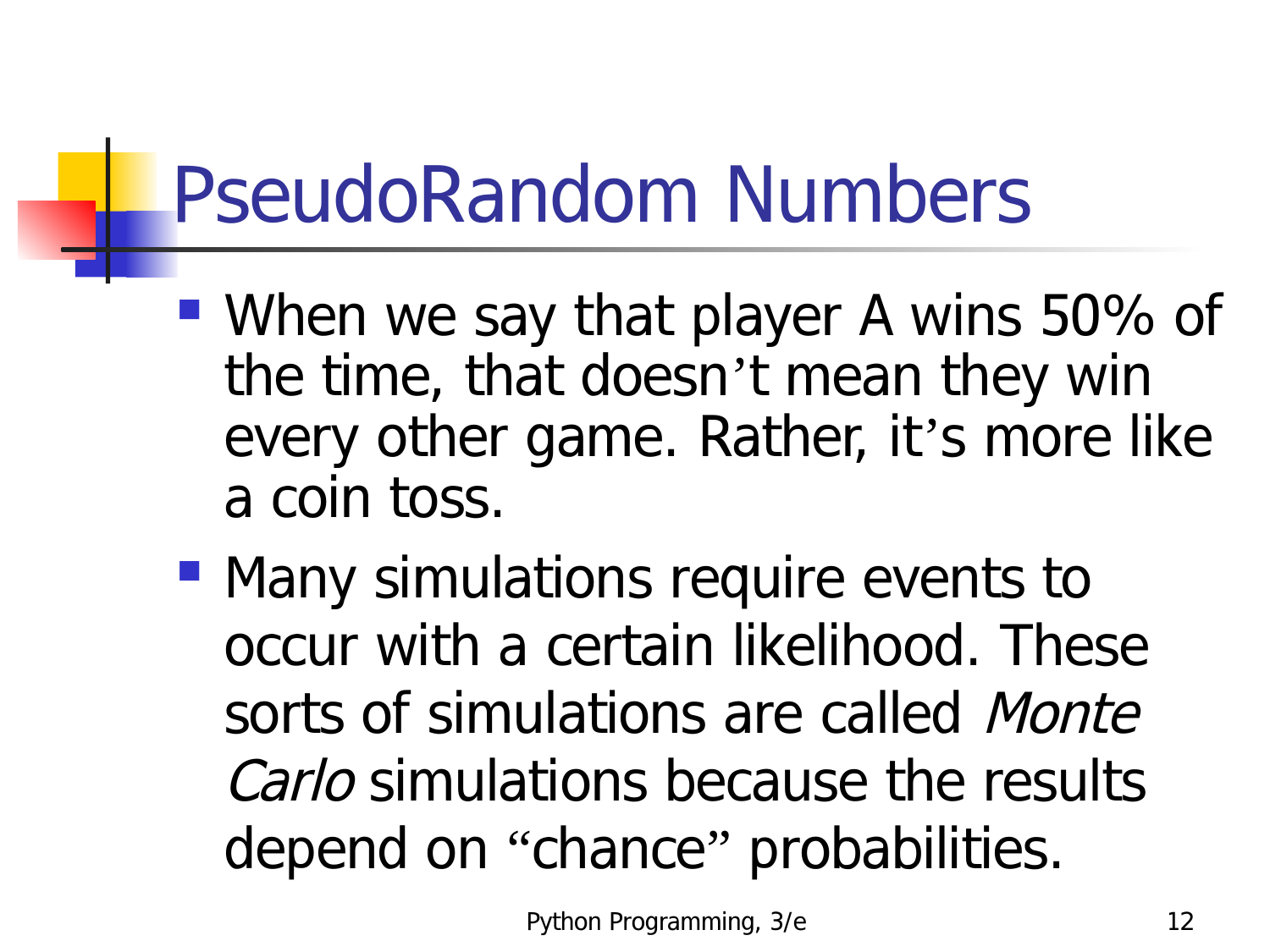

# PseudoRandom Numbers
When we say that player A wins 50% of the time, that doesn’t mean they win every other game. Rather, it’s more like a coin toss.
Many simulations require events to occur with a certain likelihood. These sorts of simulations are called Monte Carlo simulations because the results depend on “chance” probabilities.
Python Programming, 3/e
12